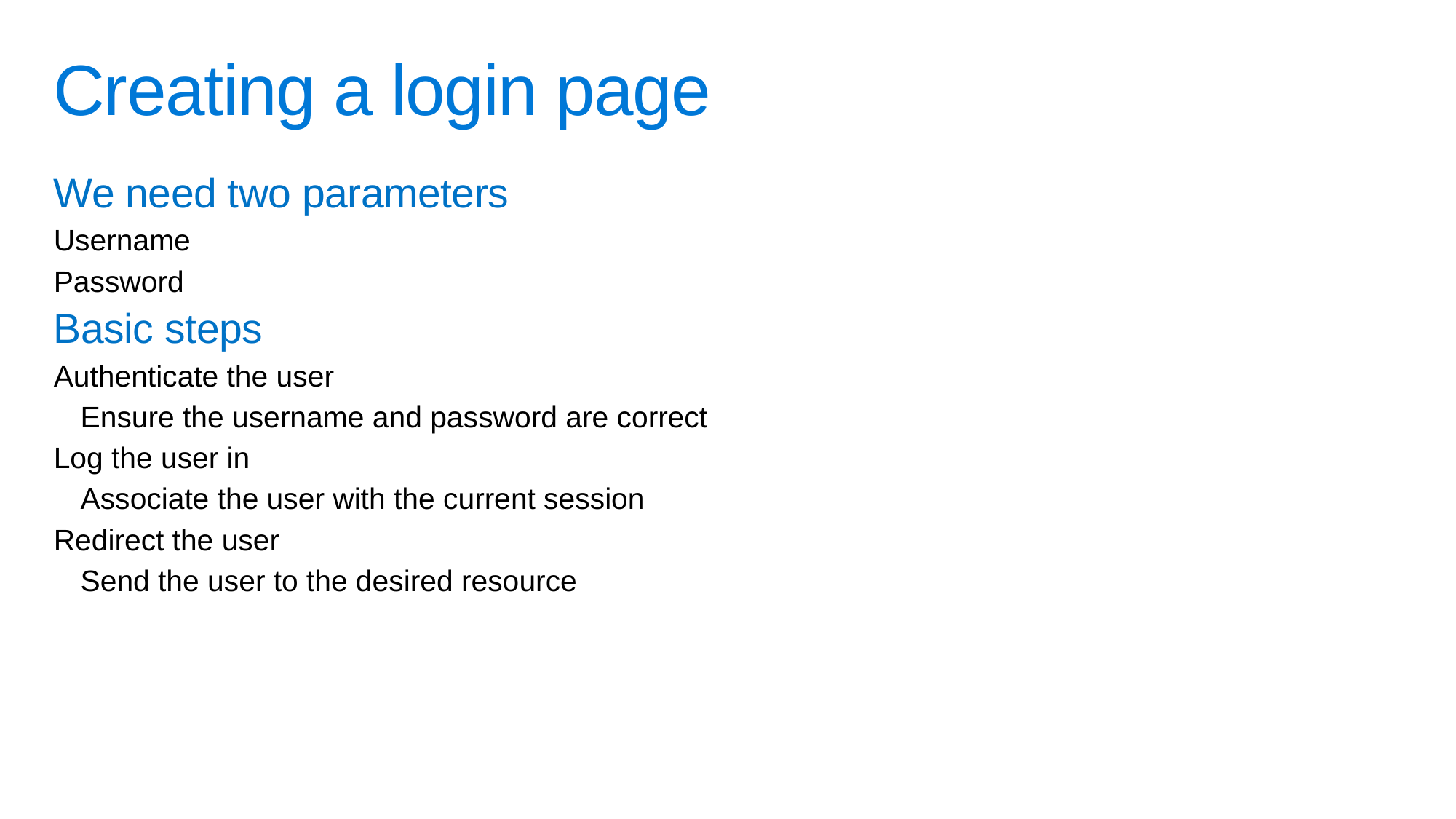

# Creating a login page
We need two parameters
Username
Password
Basic steps
Authenticate the user
Ensure the username and password are correct
Log the user in
Associate the user with the current session
Redirect the user
Send the user to the desired resource